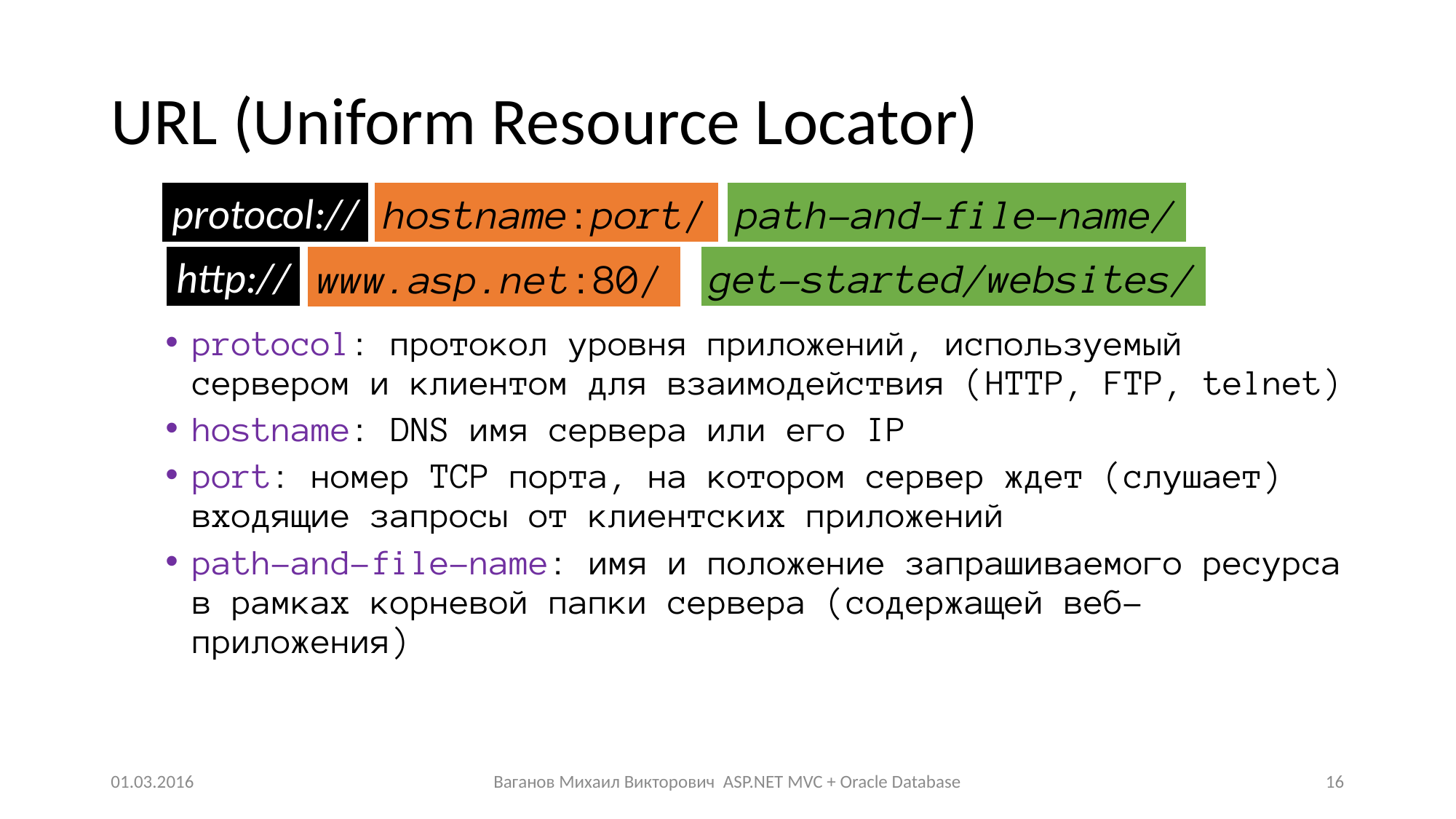

# URL (Uniform Resource Locator)
protocol://
hostname:port/
path-and-file-name/
http://
get-started/websites/
www.asp.net:80/
protocol: протокол уровня приложений, используемый сервером и клиентом для взаимодействия (HTTP, FTP, telnet)
hostname: DNS имя сервера или его IP
port: номер TCP порта, на котором сервер ждет (слушает) входящие запросы от клиентских приложений
path-and-file-name: имя и положение запрашиваемого ресурса в рамках корневой папки сервера (содержащей веб-приложения)
01.03.2016
Ваганов Михаил Викторович  ASP.NET MVC + Oracle Database
16